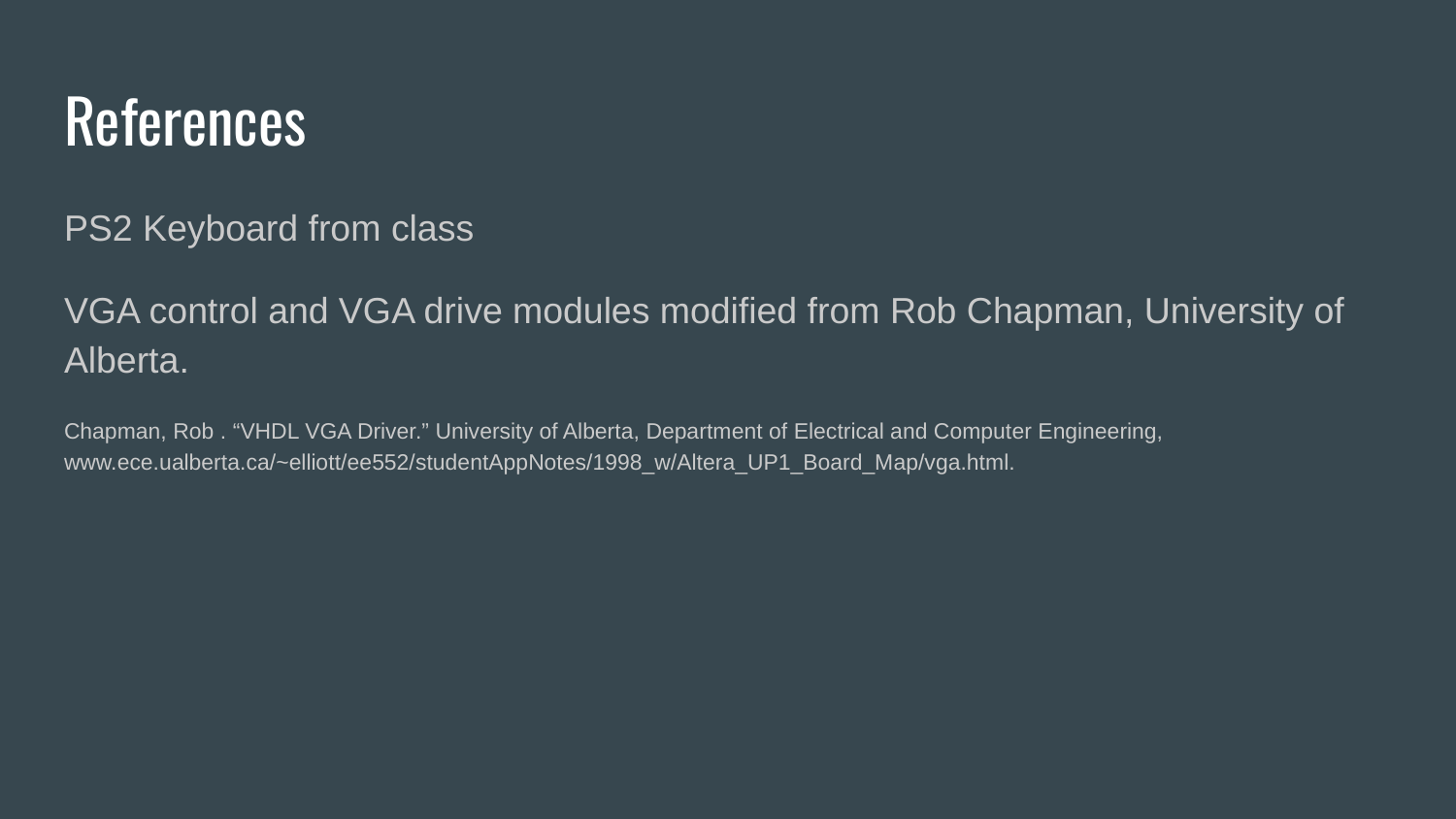

# References
PS2 Keyboard from class
VGA control and VGA drive modules modified from Rob Chapman, University of Alberta.
Chapman, Rob . “VHDL VGA Driver.” University of Alberta, Department of Electrical and Computer Engineering, www.ece.ualberta.ca/~elliott/ee552/studentAppNotes/1998_w/Altera_UP1_Board_Map/vga.html.